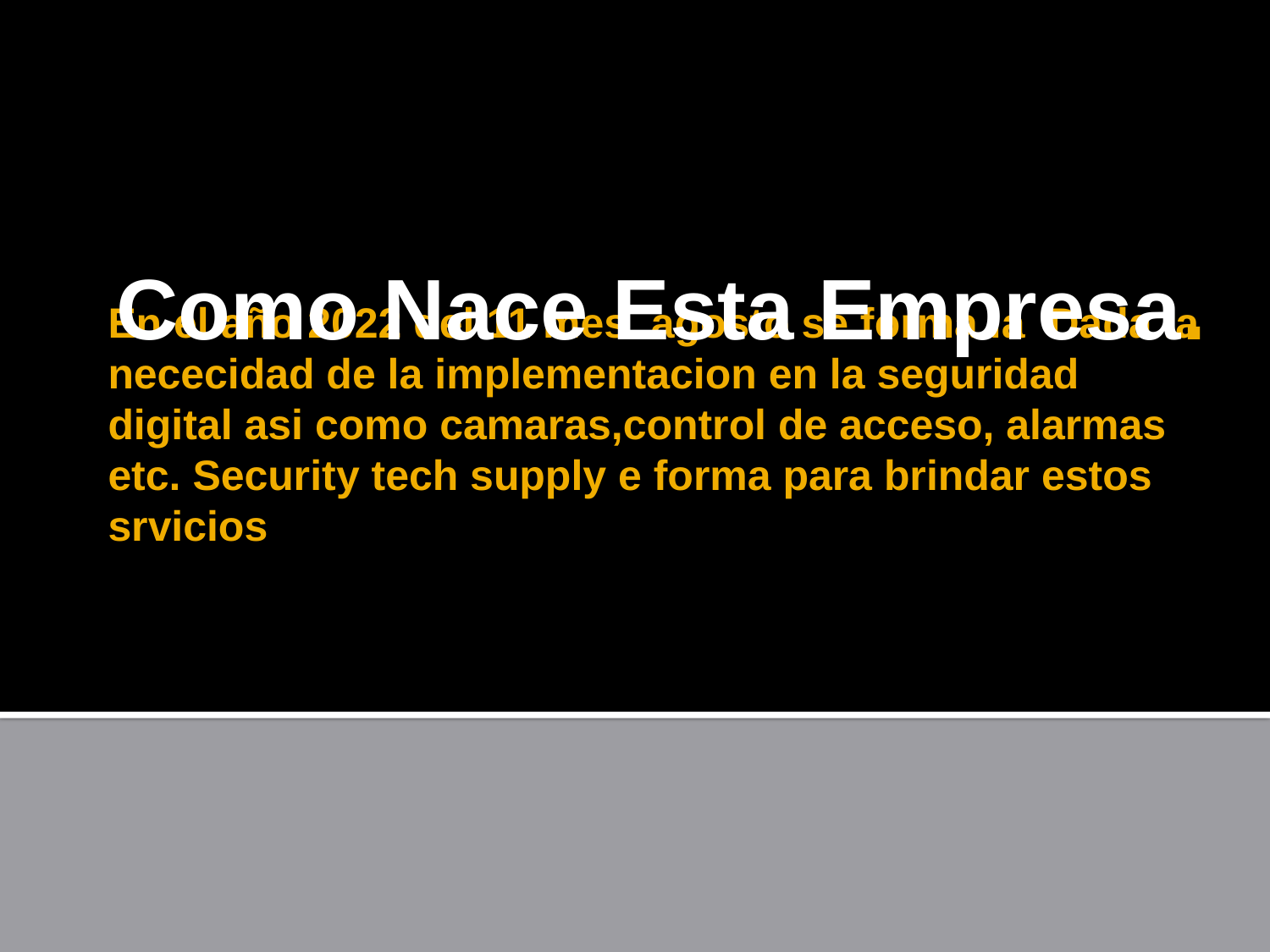

Como Nace Esta Empresa.

# En el año 2022 del 11 mes  agosto se forma la  Dada la nececidad de la implementacion en la seguridad  digital asi como camaras,control de acceso, alarmas etc. Security tech supply e forma para brindar estos srvicios